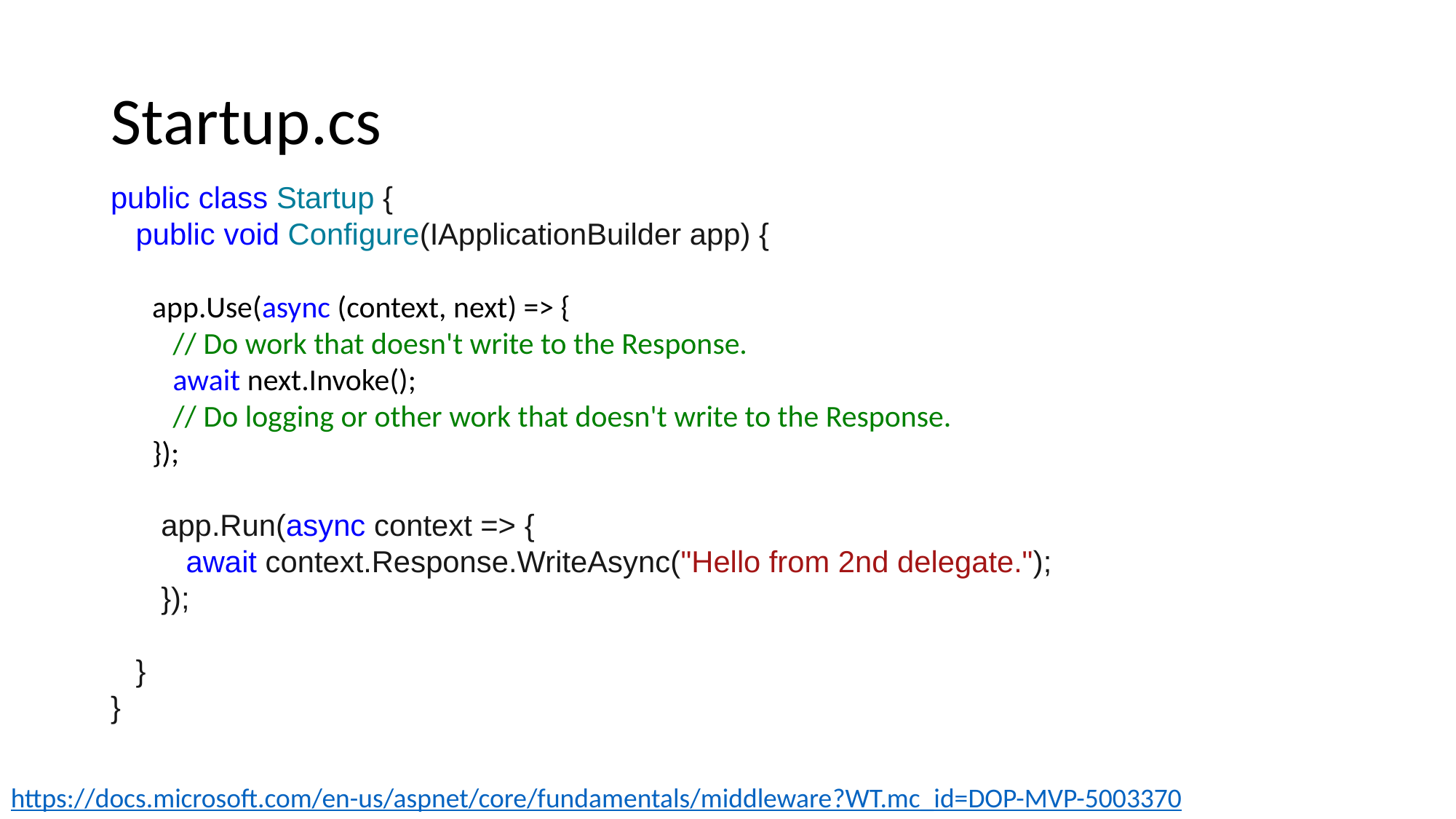

# Startup.cs
public class Startup {
   public void Configure(IApplicationBuilder app) {

      app.Use(async (context, next) => {
         // Do work that doesn't write to the Response.
         await next.Invoke();
         // Do logging or other work that doesn't write to the Response.
      });

      app.Run(async context => {
         await context.Response.WriteAsync("Hello from 2nd delegate.");
      });

   }
}

https://docs.microsoft.com/en-us/aspnet/core/fundamentals/middleware?WT.mc_id=DOP-MVP-5003370